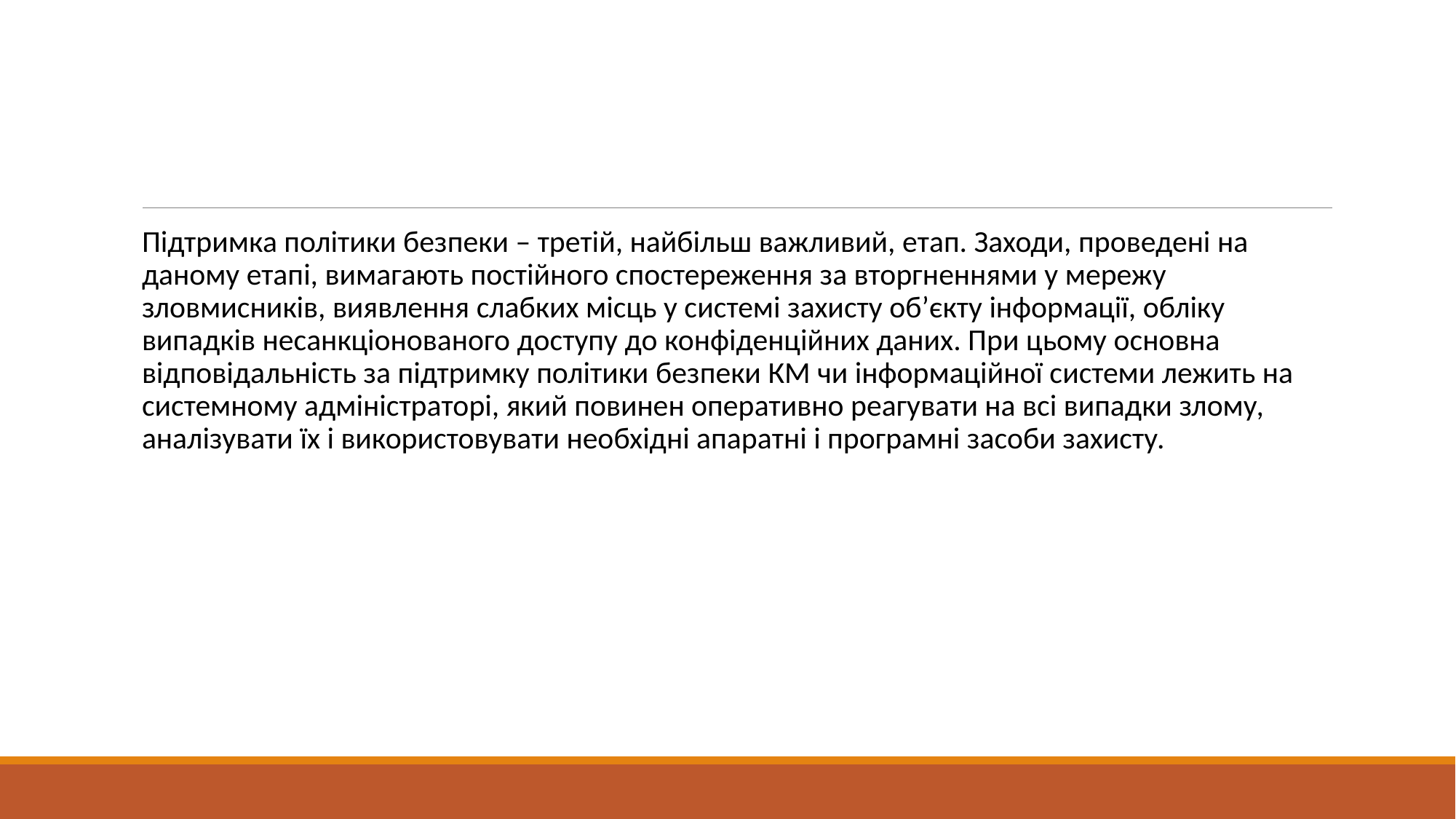

#
Підтримка політики безпеки – третій, найбільш важливий, етап. Заходи, проведені на даному етапі, вимагають постійного спостереження за вторгненнями у мережу зловмисників, виявлення слабких місць у системі захисту об’єкту інформації, обліку випадків несанкціонованого доступу до конфіденційних даних. При цьому основна відповідальність за підтримку політики безпеки КМ чи інформаційної системи лежить на системному адміністраторі, який повинен оперативно реагувати на всі випадки злому, аналізувати їх і використовувати необхідні апаратні і програмні засоби захисту.